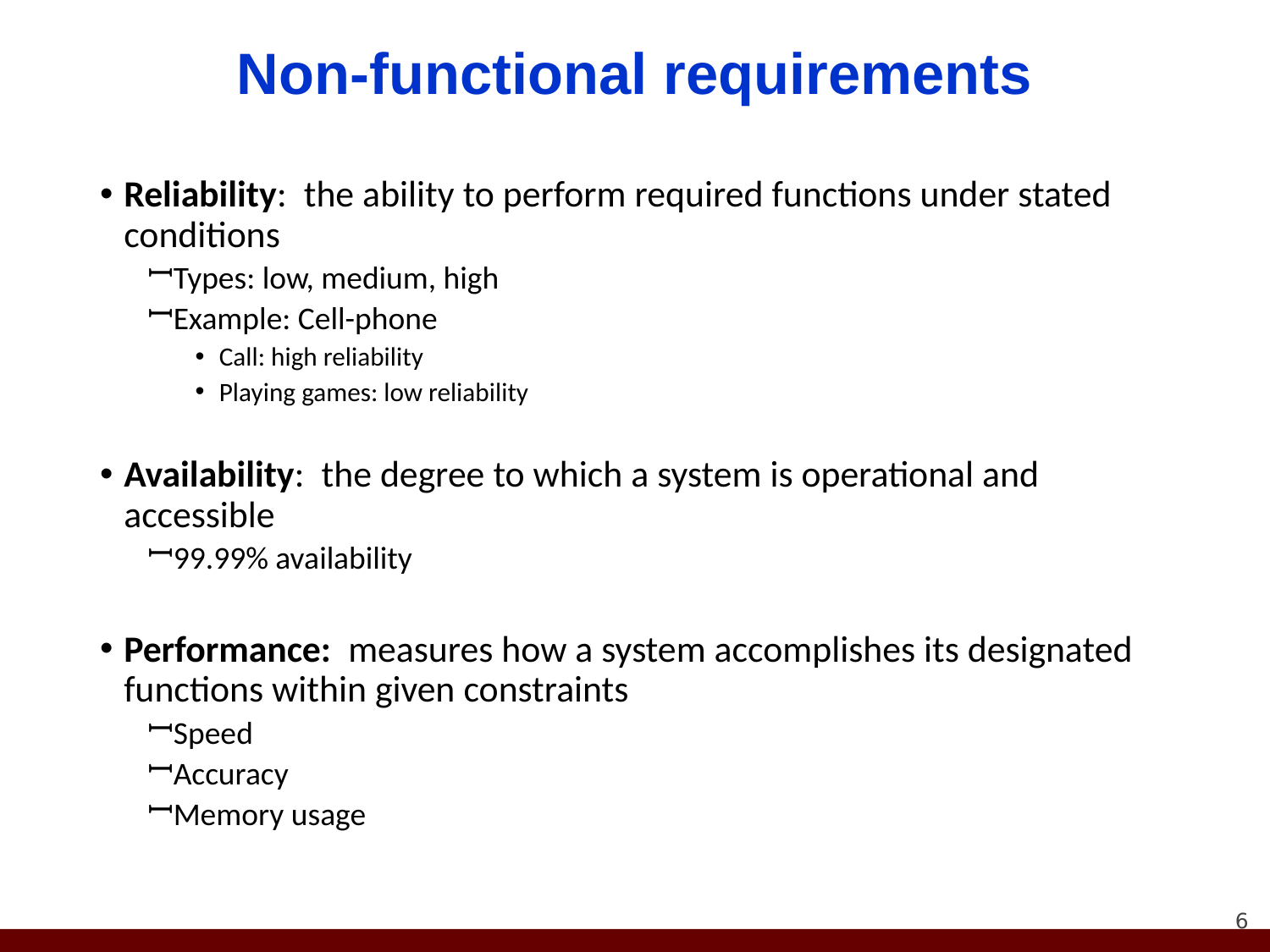

# Non-functional requirements
Reliability:  the ability to perform required functions under stated conditions
Types: low, medium, high
Example: Cell-phone
Call: high reliability
Playing games: low reliability

Availability:  the degree to which a system is operational and accessible
99.99% availability

Performance:  measures how a system accomplishes its designated functions within given constraints
Speed
Accuracy
Memory usage